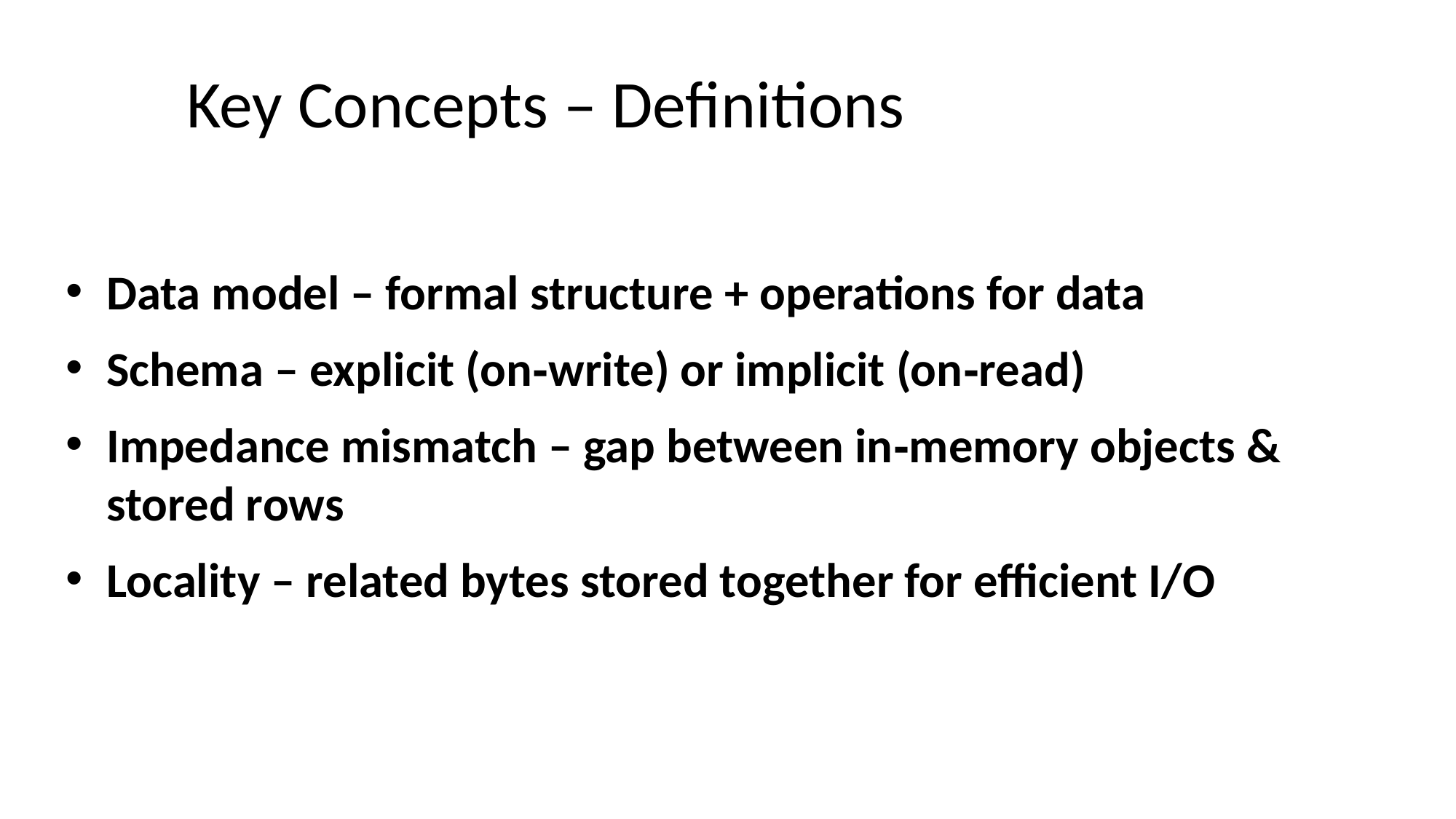

# Key Concepts – Definitions

Data model – formal structure + operations for data
Schema – explicit (on‑write) or implicit (on‑read)
Impedance mismatch – gap between in‑memory objects & stored rows
Locality – related bytes stored together for efficient I/O